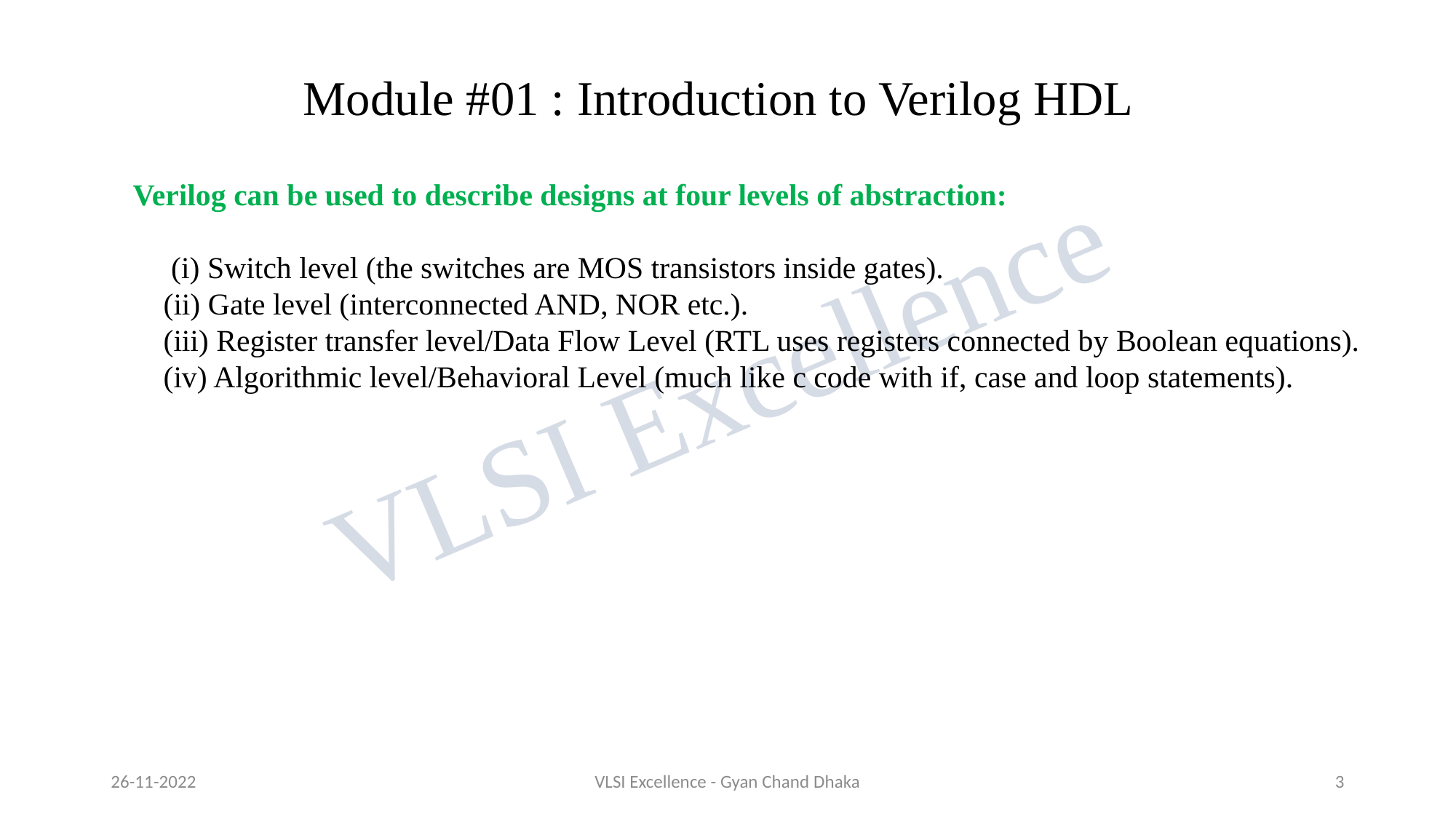

# Module #01 : Introduction to Verilog HDL
    Verilog can be used to describe designs at four levels of abstraction:

         (i) Switch level (the switches are MOS transistors inside gates).
        (ii) Gate level (interconnected AND, NOR etc.).
        (iii) Register transfer level/Data Flow Level (RTL uses registers connected by Boolean equations).
        (iv) Algorithmic level/Behavioral Level (much like c code with if, case and loop statements).

26-11-2022
VLSI Excellence - Gyan Chand Dhaka
3